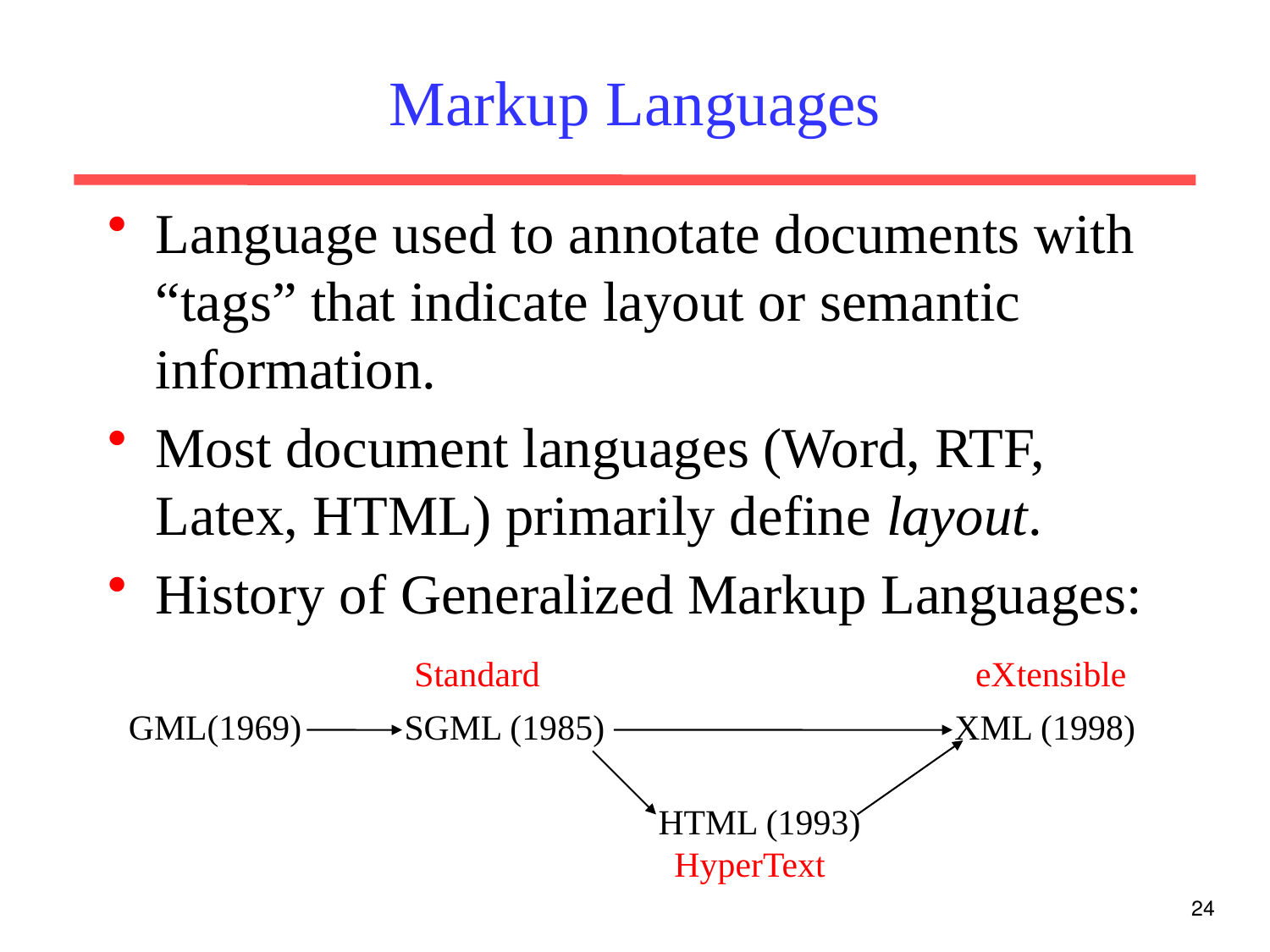

# Markup Languages
Language used to annotate documents with “tags” that indicate layout or semantic information.
Most document languages (Word, RTF, Latex, HTML) primarily define layout.
History of Generalized Markup Languages:
Standard
eXtensible
GML(1969)
SGML (1985)
XML (1998)

HTML (1993)
HyperText
24